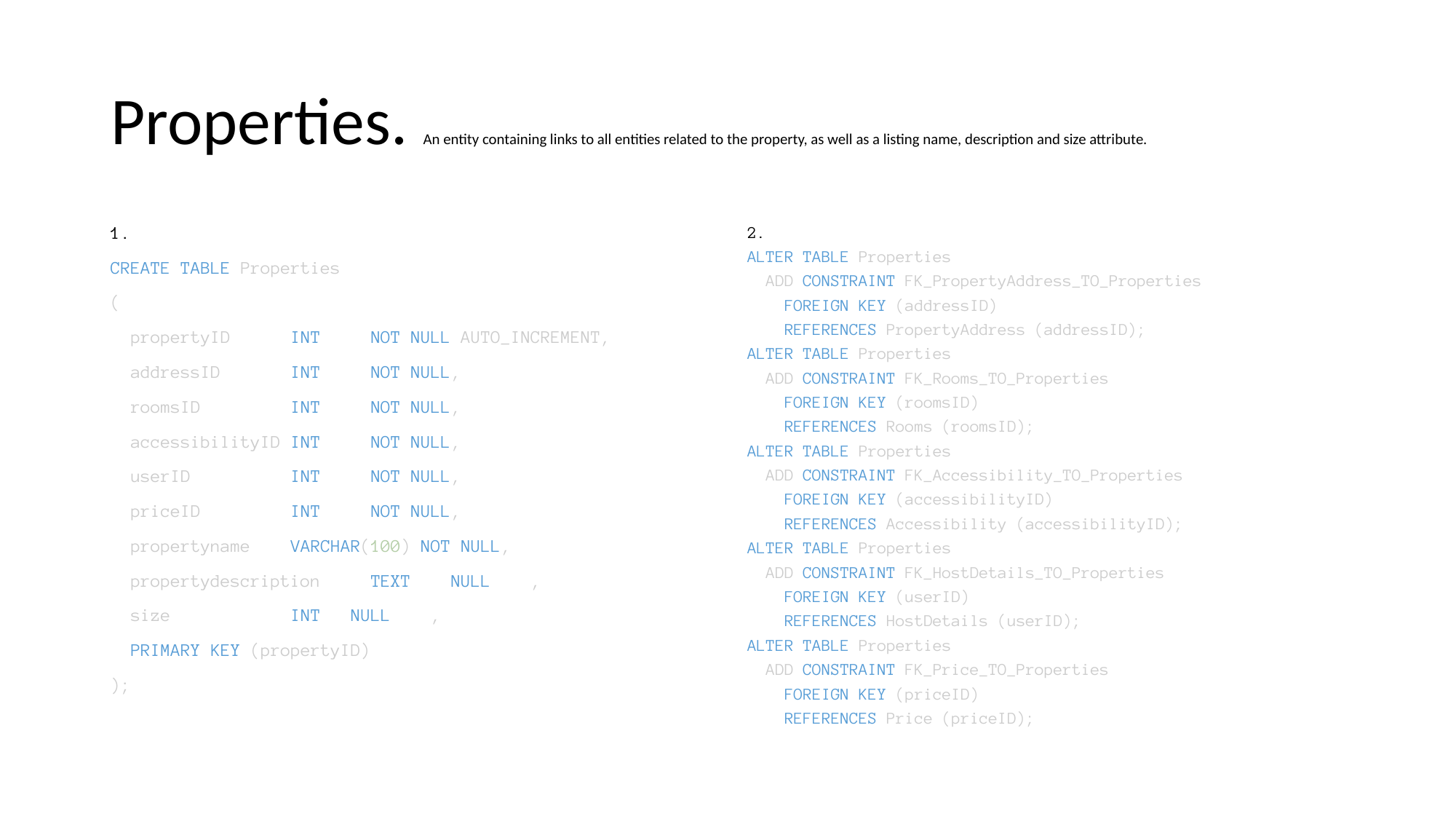

# Properties. An entity containing links to all entities related to the property, as well as a listing name, description and size attribute.
1.
CREATE TABLE Properties
(
  propertyID      INT     NOT NULL AUTO_INCREMENT,
  addressID       INT     NOT NULL,
  roomsID         INT     NOT NULL,
  accessibilityID INT     NOT NULL,
  userID          INT     NOT NULL,
  priceID         INT     NOT NULL,
  propertyname    VARCHAR(100) NOT NULL,
  propertydescription     TEXT    NULL    ,
  size            INT   NULL    ,
  PRIMARY KEY (propertyID)
);

2.
ALTER TABLE Properties
  ADD CONSTRAINT FK_PropertyAddress_TO_Properties
    FOREIGN KEY (addressID)
    REFERENCES PropertyAddress (addressID);
ALTER TABLE Properties
  ADD CONSTRAINT FK_Rooms_TO_Properties
    FOREIGN KEY (roomsID)
    REFERENCES Rooms (roomsID);
ALTER TABLE Properties
  ADD CONSTRAINT FK_Accessibility_TO_Properties
    FOREIGN KEY (accessibilityID)
    REFERENCES Accessibility (accessibilityID);
ALTER TABLE Properties
  ADD CONSTRAINT FK_HostDetails_TO_Properties
    FOREIGN KEY (userID)
    REFERENCES HostDetails (userID);
ALTER TABLE Properties
  ADD CONSTRAINT FK_Price_TO_Properties
    FOREIGN KEY (priceID)
    REFERENCES Price (priceID);